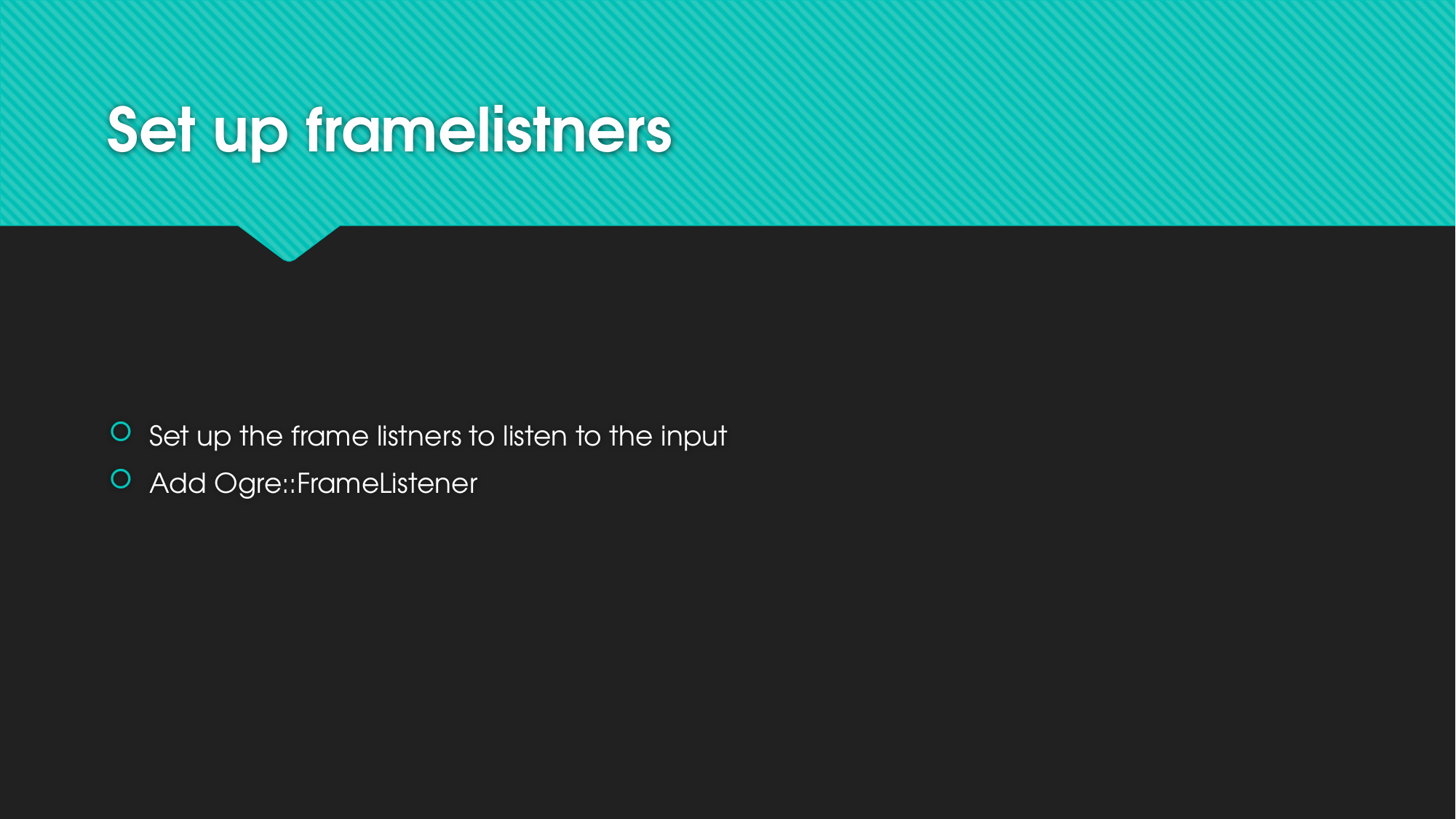

# Set up framelistners
Set up the frame listners to listen to the input
Add Ogre::FrameListener